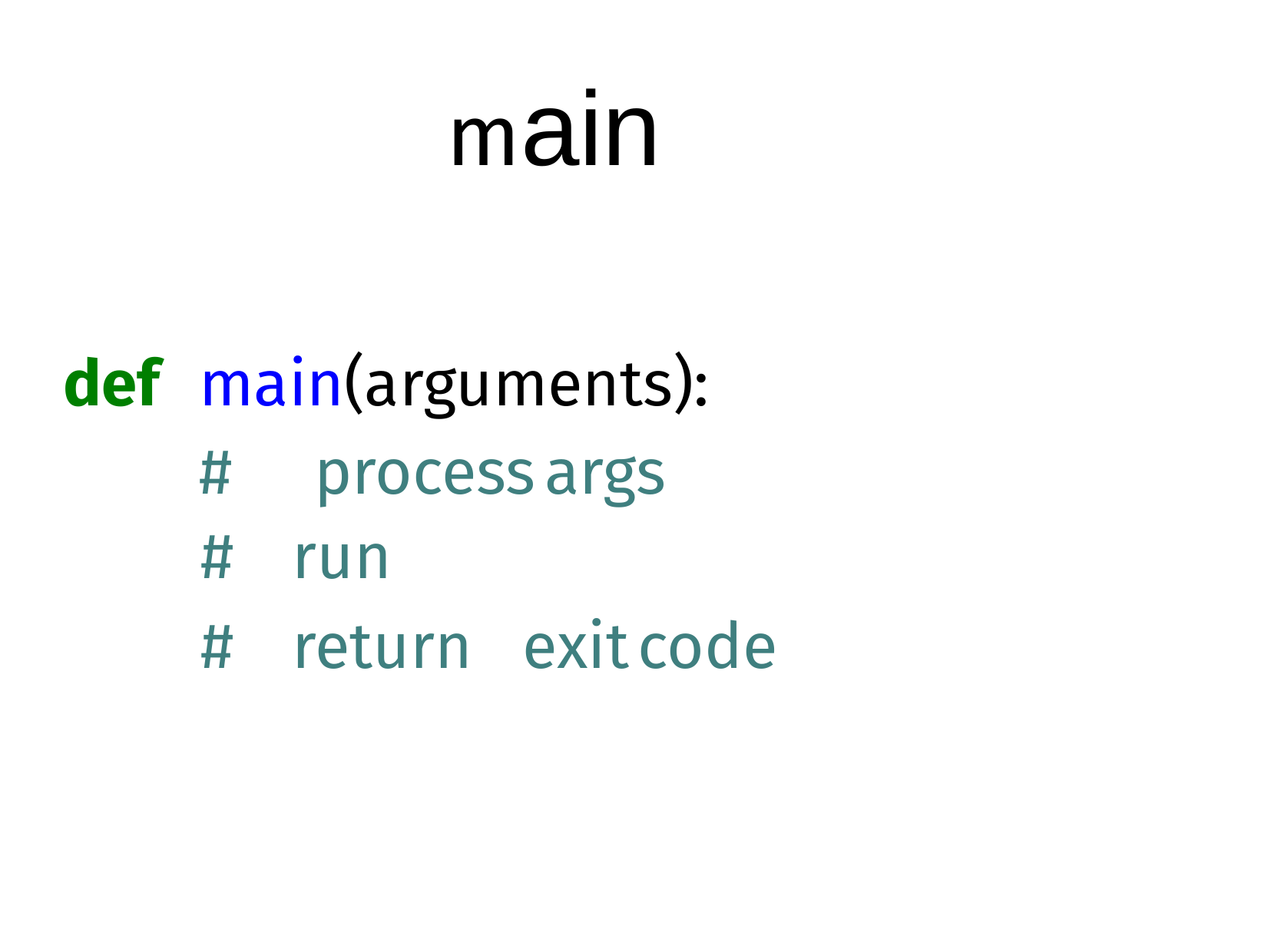

# main
def	main(arguments):  #	process	args
#	run
#	return	exit	code